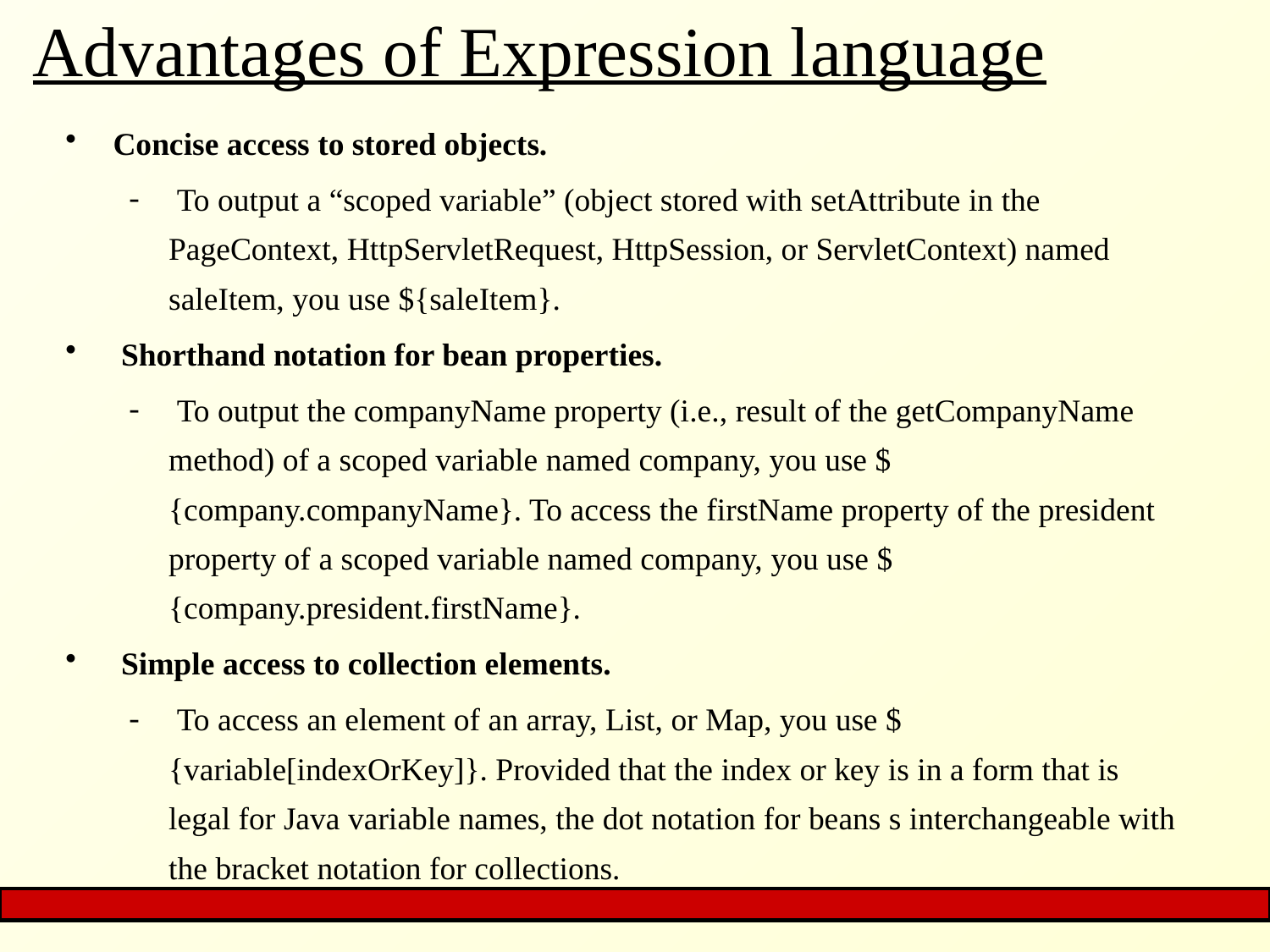

# Advantages of Expression language
Concise access to stored objects.
 To output a “scoped variable” (object stored with setAttribute in the PageContext, HttpServletRequest, HttpSession, or ServletContext) named saleItem, you use ${saleItem}.
 Shorthand notation for bean properties.
 To output the companyName property (i.e., result of the getCompanyName method) of a scoped variable named company, you use ${company.companyName}. To access the firstName property of the president property of a scoped variable named company, you use ${company.president.firstName}.
 Simple access to collection elements.
 To access an element of an array, List, or Map, you use ${variable[indexOrKey]}. Provided that the index or key is in a form that is legal for Java variable names, the dot notation for beans s interchangeable with the bracket notation for collections.